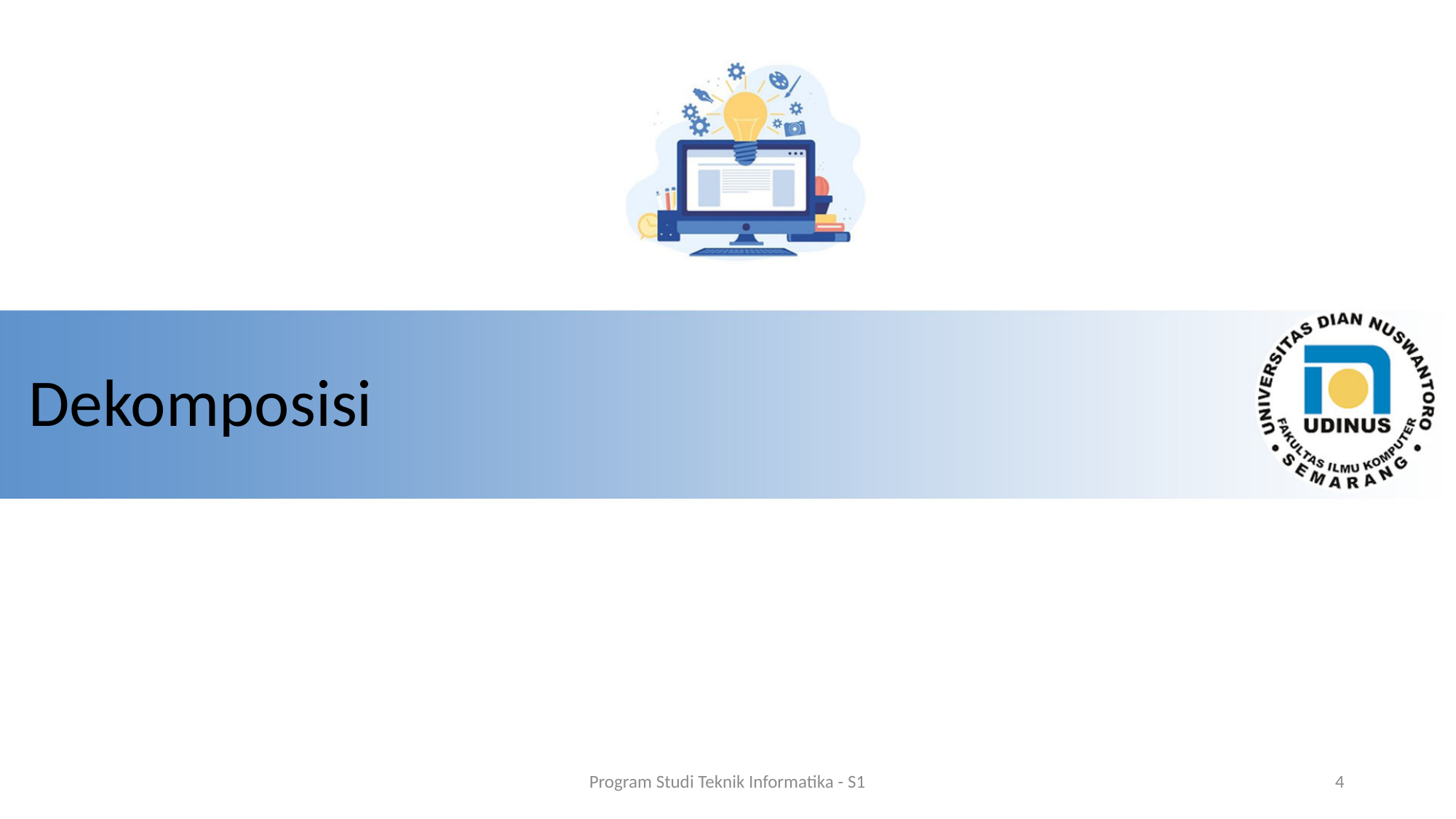

# Dekomposisi
Program Studi Teknik Informatika - S1
4